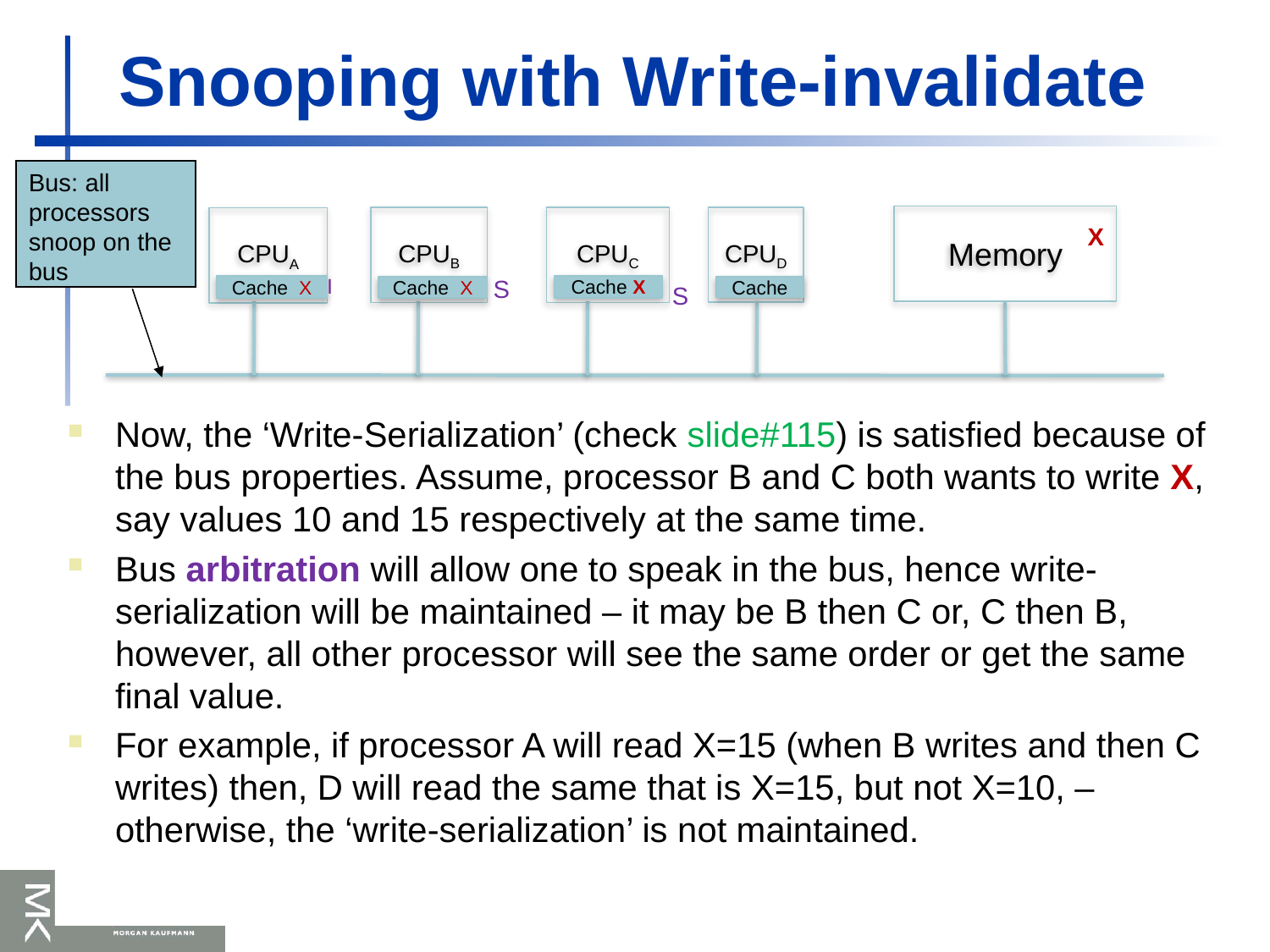

# Snooping with Write-invalidate
Bus: all processors snoop on the bus
Memory
CPUD
CPUB
CPUC
CPUA
X
I
S
S
Cache  X
Cache X
Cache  X
Cache
Now, the ‘Write-Serialization’ (check slide#115) is satisfied because of the bus properties. Assume, processor B and C both wants to write X, say values 10 and 15 respectively at the same time.
Bus arbitration will allow one to speak in the bus, hence write-serialization will be maintained – it may be B then C or, C then B, however, all other processor will see the same order or get the same final value.
For example, if processor A will read X=15 (when B writes and then C writes) then, D will read the same that is X=15, but not X=10, – otherwise, the ‘write-serialization’ is not maintained.